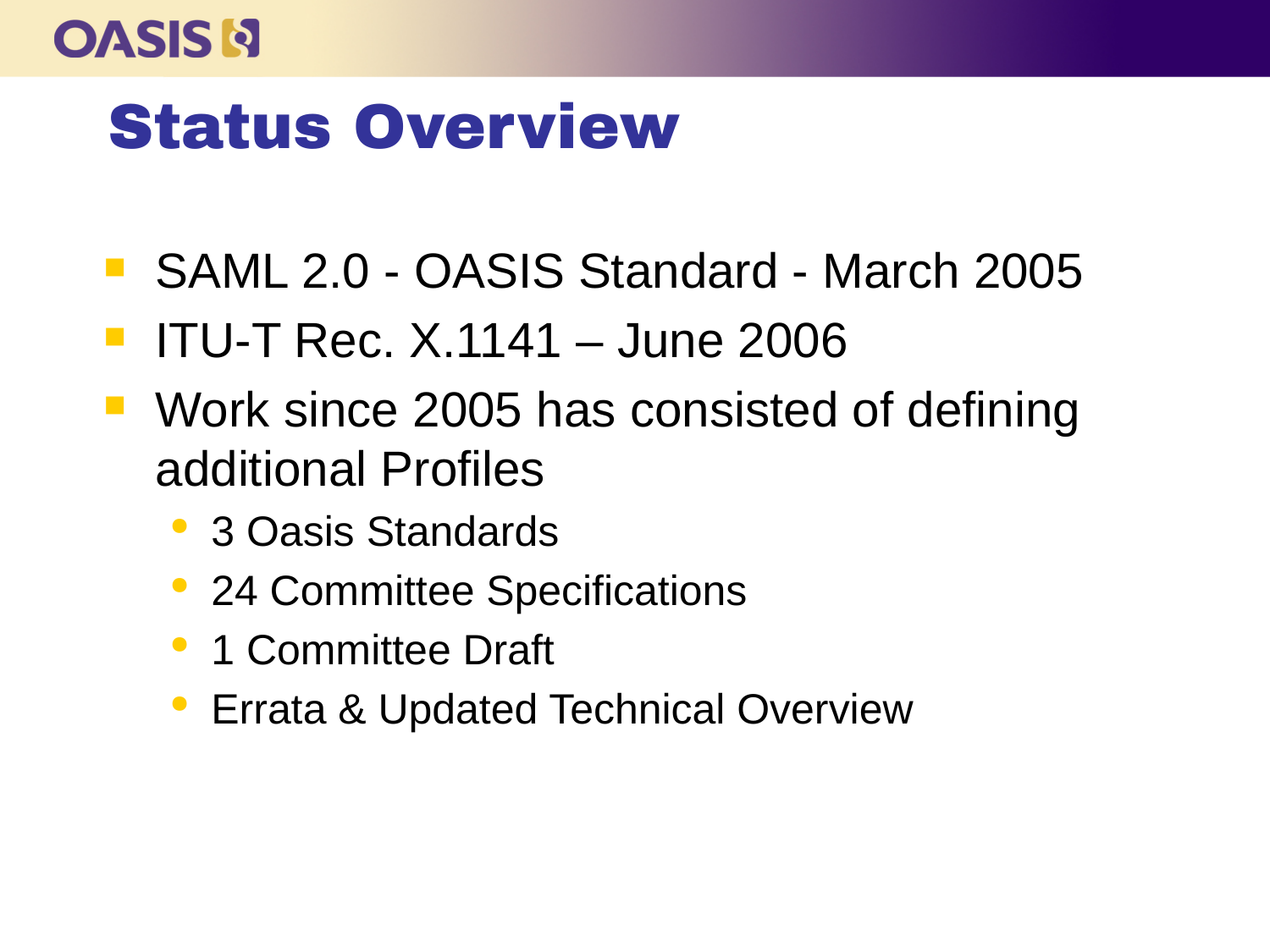

# Status Overview
SAML 2.0 - OASIS Standard - March 2005
ITU-T Rec. X.1141 – June 2006
Work since 2005 has consisted of defining additional Profiles
3 Oasis Standards
24 Committee Specifications
1 Committee Draft
Errata & Updated Technical Overview